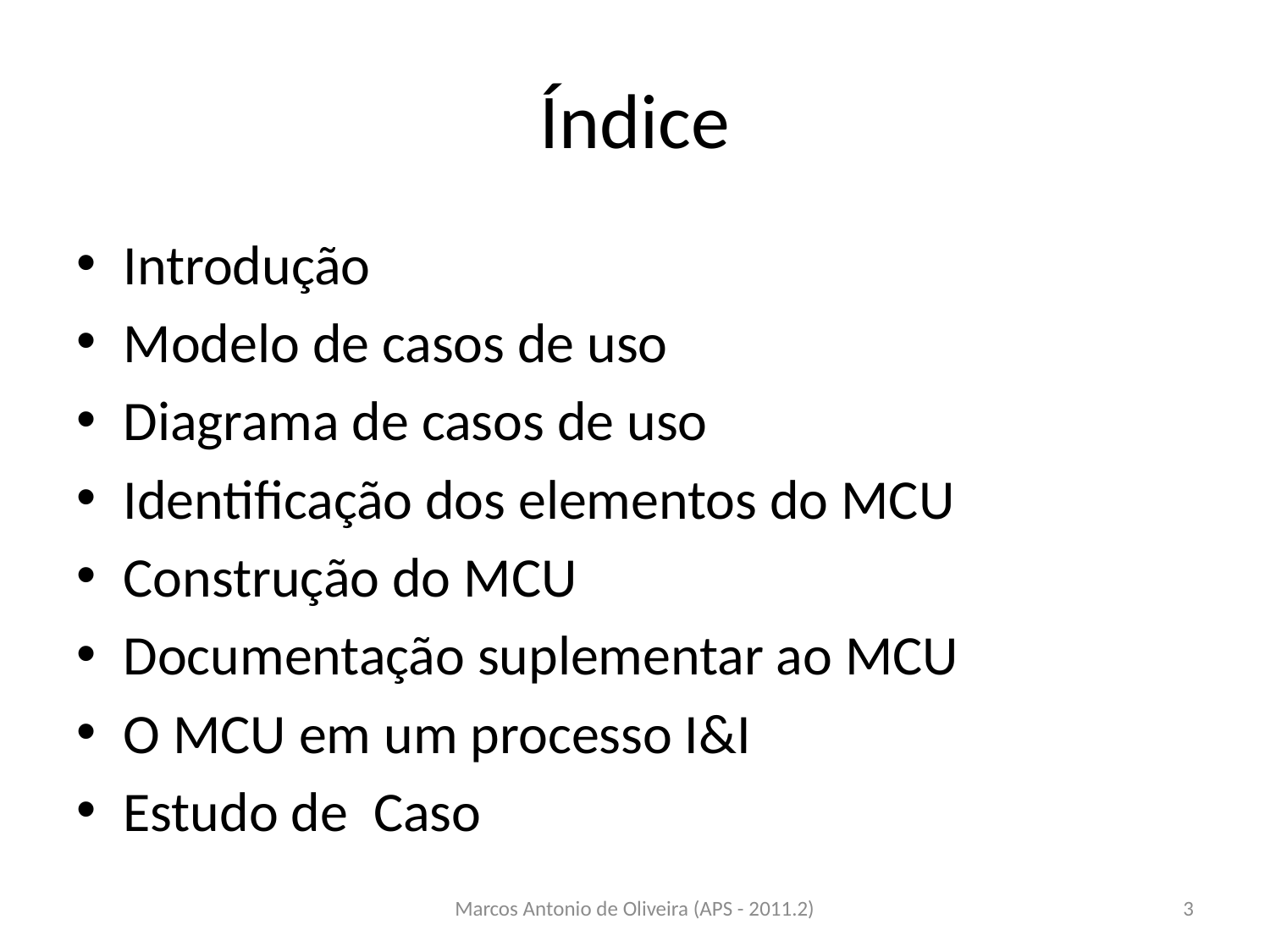

# Índice
Introdução
Modelo de casos de uso
Diagrama de casos de uso
Identificação dos elementos do MCU
Construção do MCU
Documentação suplementar ao MCU
O MCU em um processo I&I
Estudo de  Caso
Marcos Antonio de Oliveira (APS - 2011.2)
3